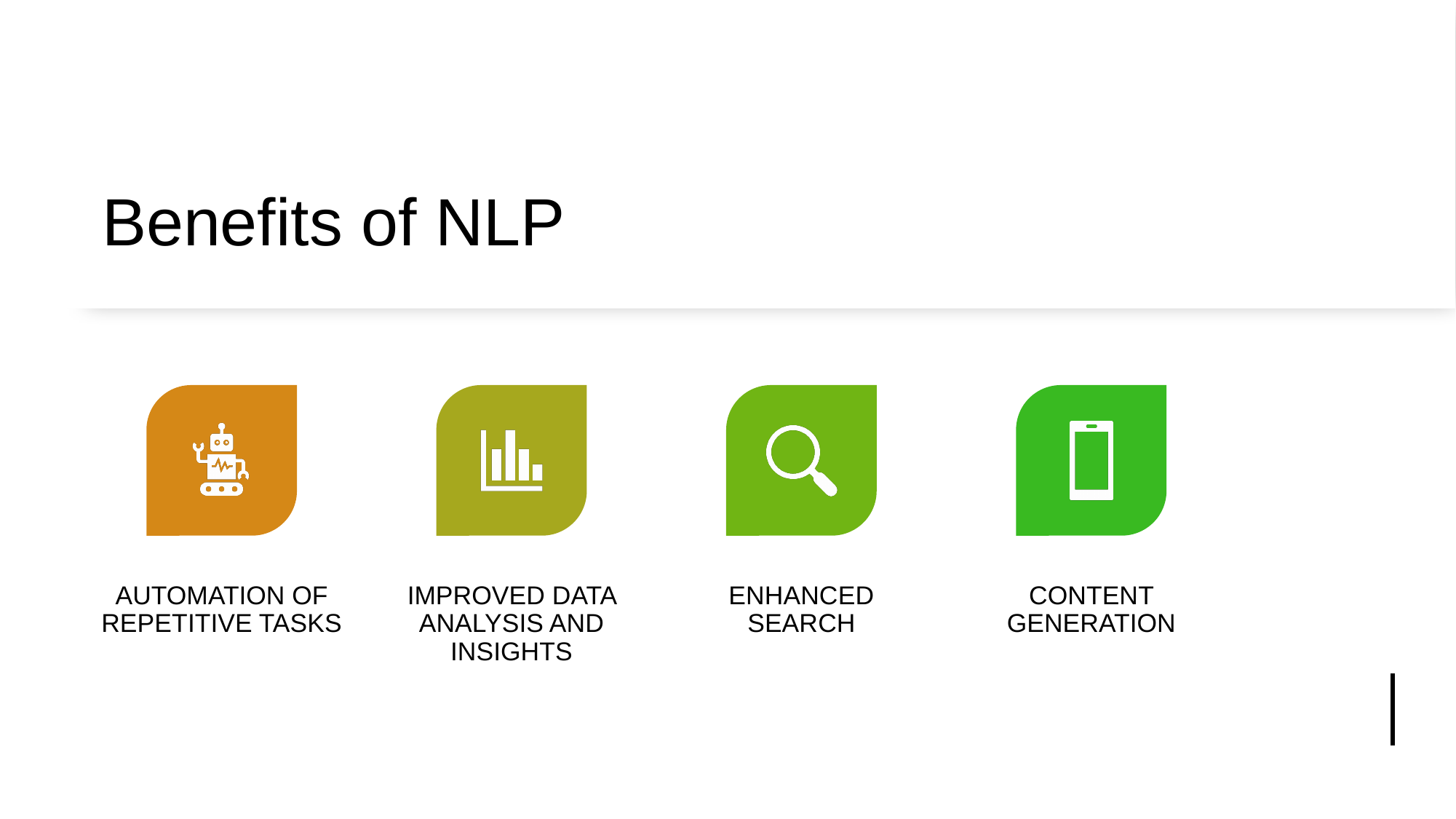

# Benefits of NLP
Automation of repetitive tasks
Improved data analysis and insights
Enhanced search
Content generation